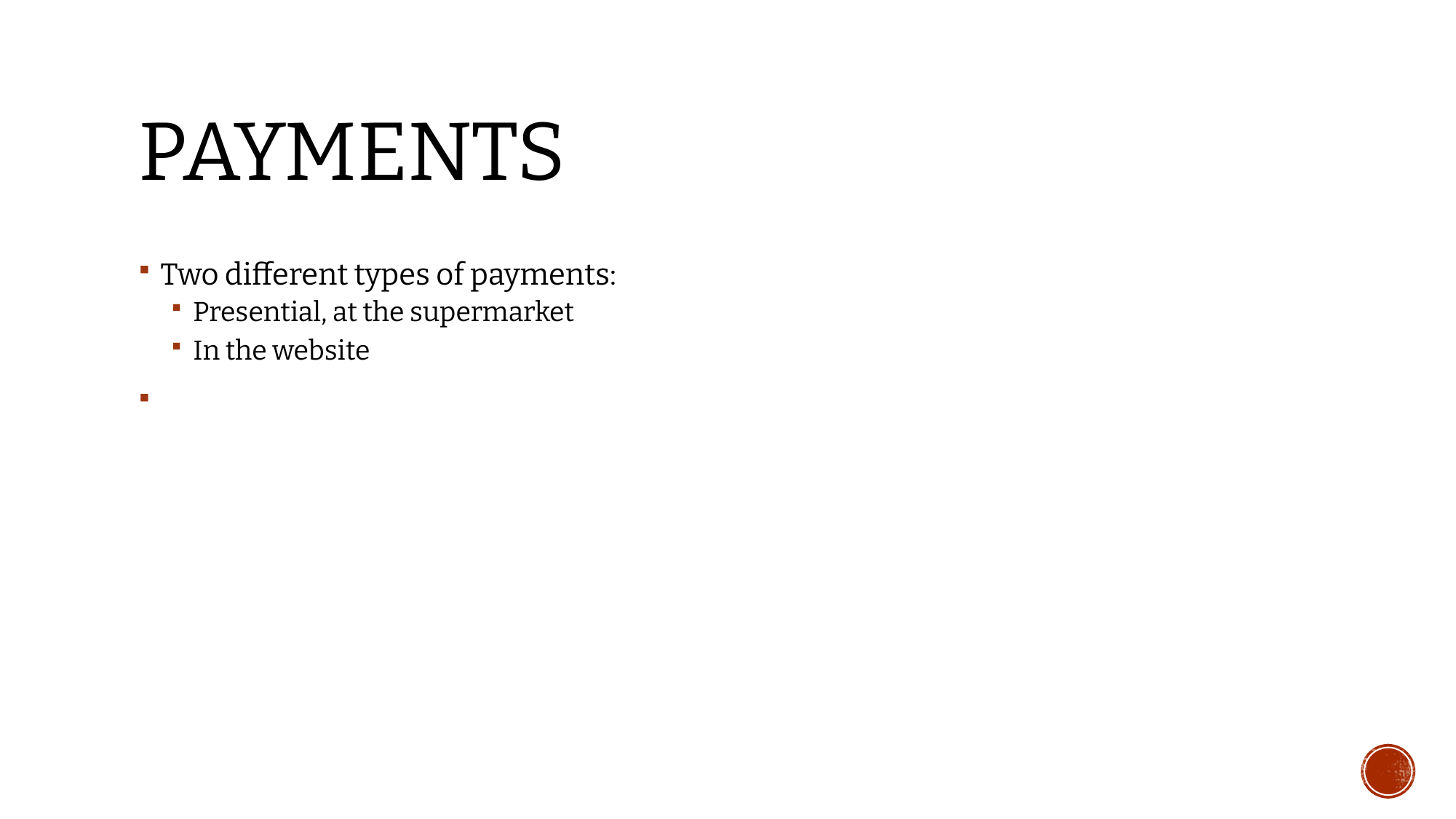

# Payments
Two different types of payments:
Presential, at the supermarket
In the website